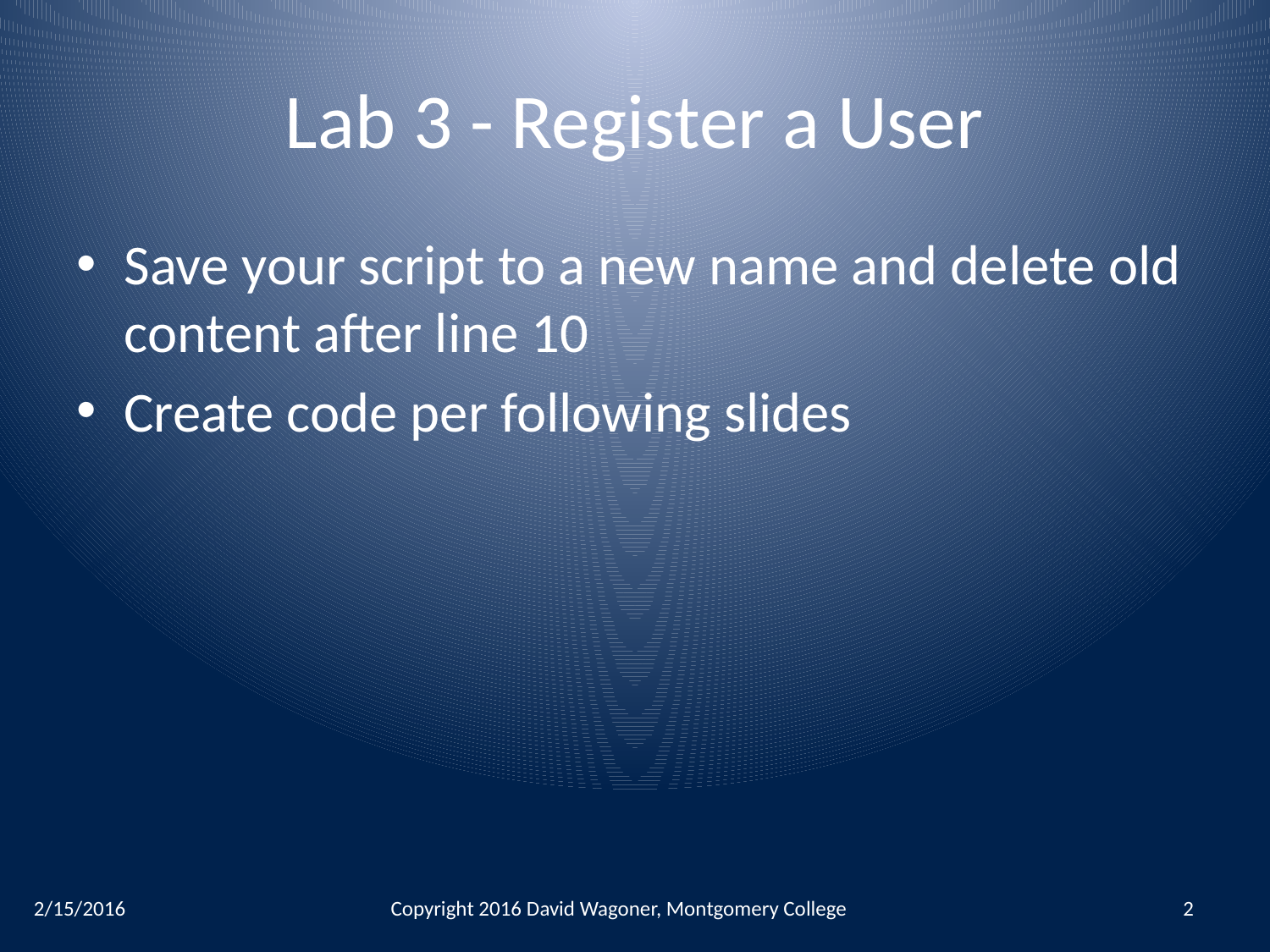

# Lab 3 - Register a User
Save your script to a new name and delete old content after line 10
Create code per following slides
2/15/2016
Copyright 2016 David Wagoner, Montgomery College
2